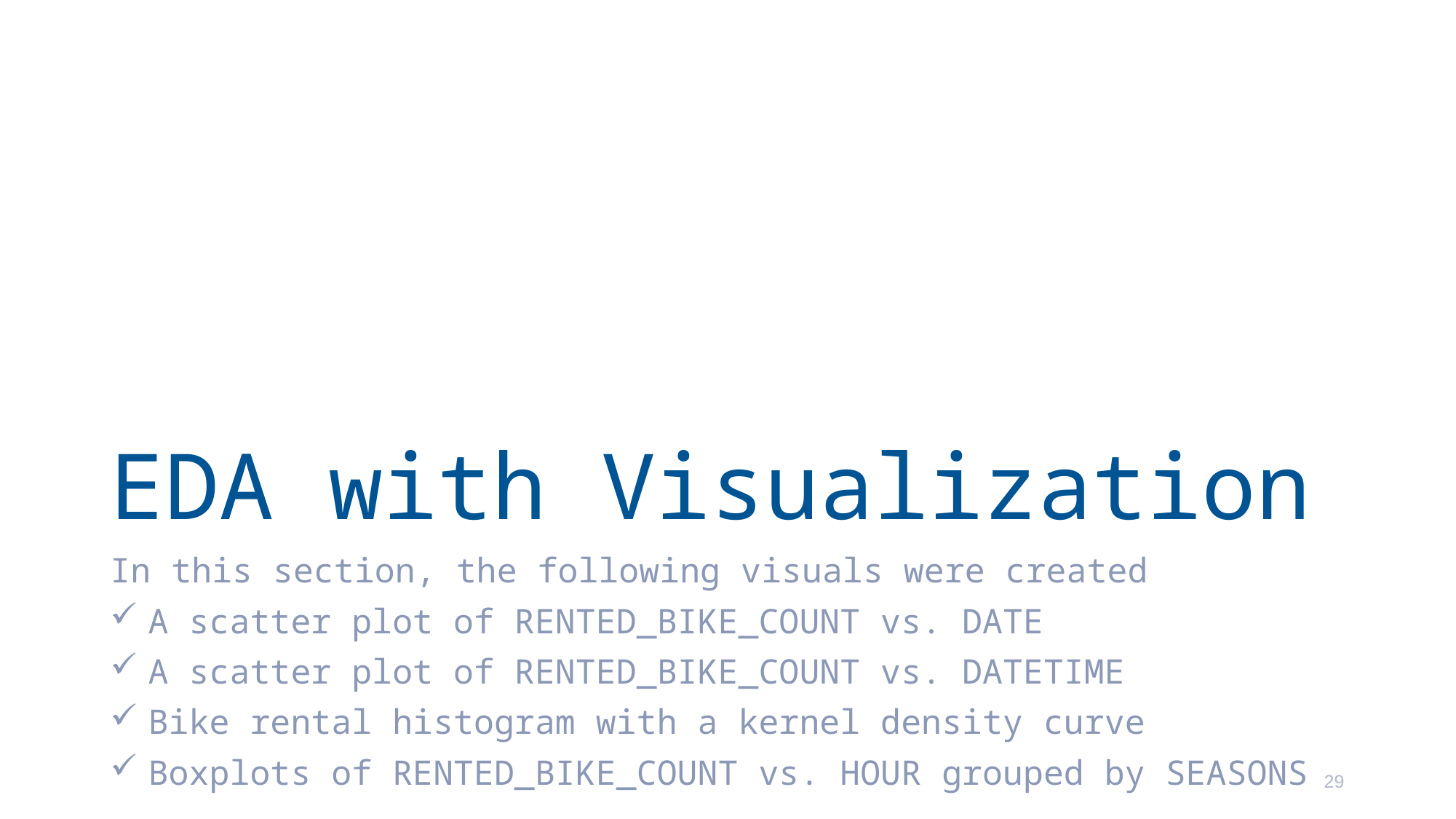

# EDA with Visualization
In this section, the following visuals were created
A scatter plot of RENTED_BIKE_COUNT vs. DATE
A scatter plot of RENTED_BIKE_COUNT vs. DATETIME
Bike rental histogram with a kernel density curve
Boxplots of RENTED_BIKE_COUNT vs. HOUR grouped by SEASONS

29